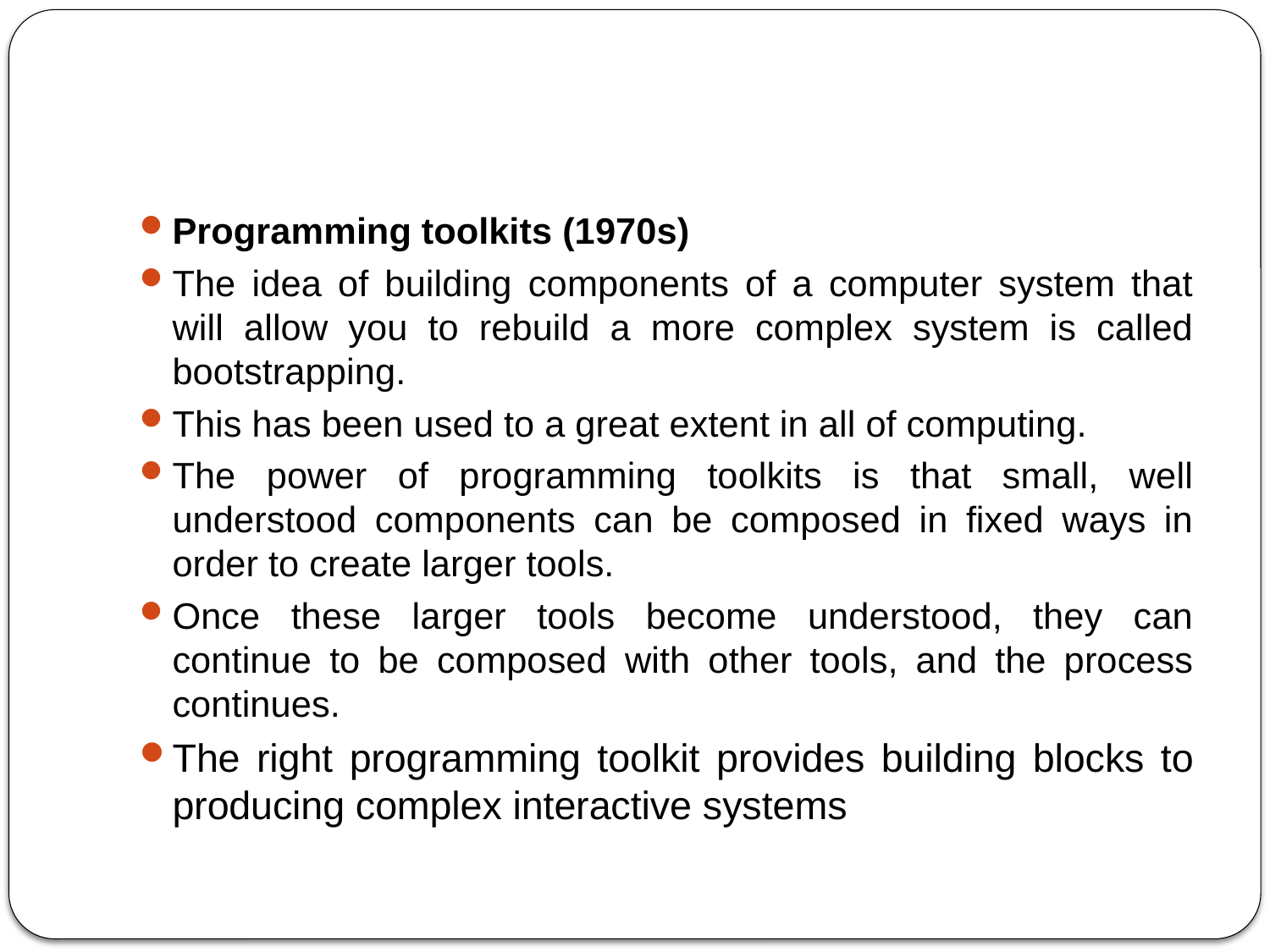

#
Programming toolkits (1970s)
The idea of building components of a computer system that will allow you to rebuild a more complex system is called bootstrapping.
This has been used to a great extent in all of computing.
The power of programming toolkits is that small, well understood components can be composed in fixed ways in order to create larger tools.
Once these larger tools become understood, they can continue to be composed with other tools, and the process continues.
The right programming toolkit provides building blocks to producing complex interactive systems